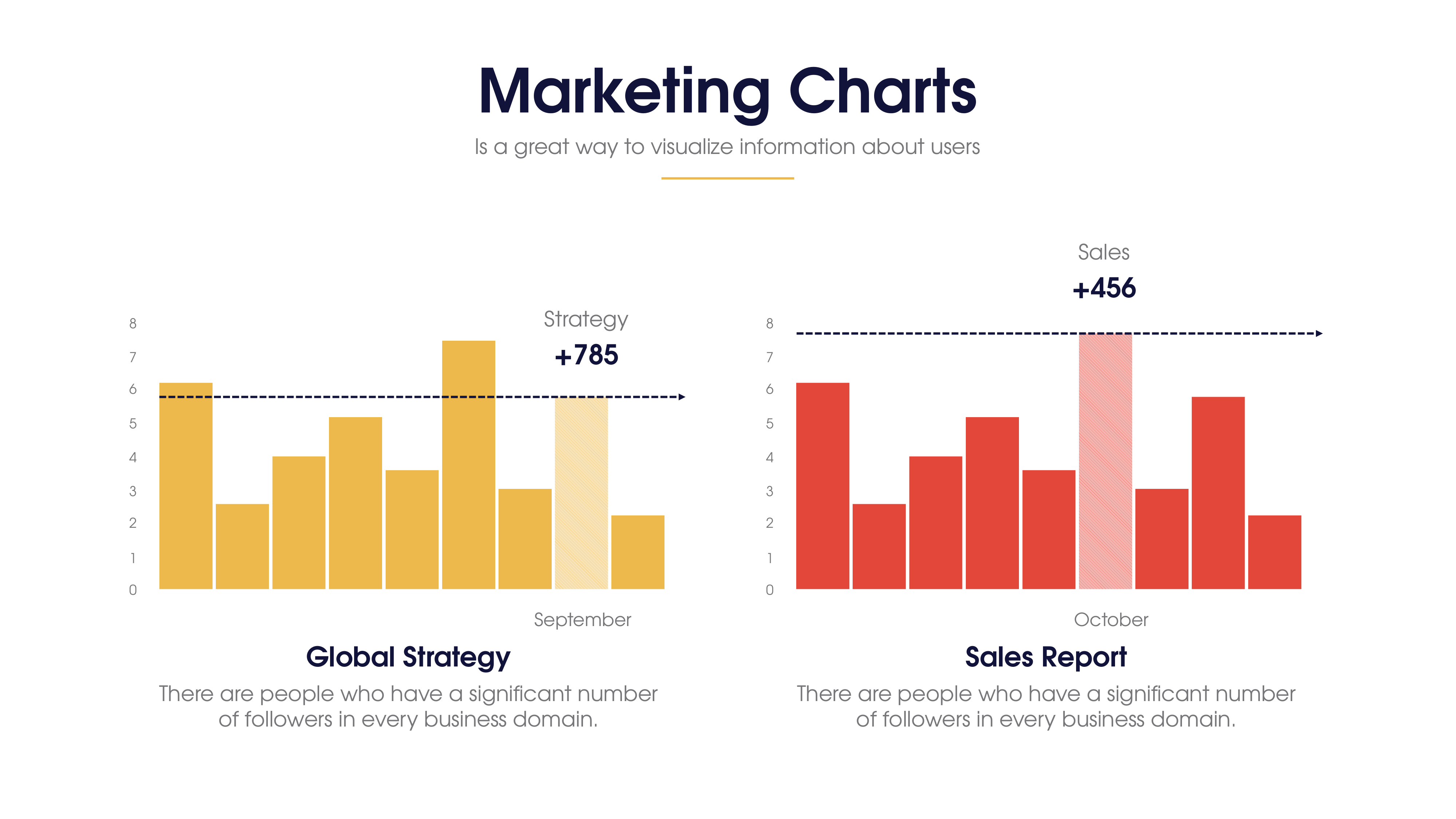

Marketing Charts
Is a great way to visualize information about users

Sales
+456
8
7
6
5
4
3
2
1
0
8
7
6
5
4
3
2
1
0
Strategy
+785

September
October
Global Strategy
There are people who have a significant number of followers in every business domain.
Sales Report
There are people who have a significant number of followers in every business domain.